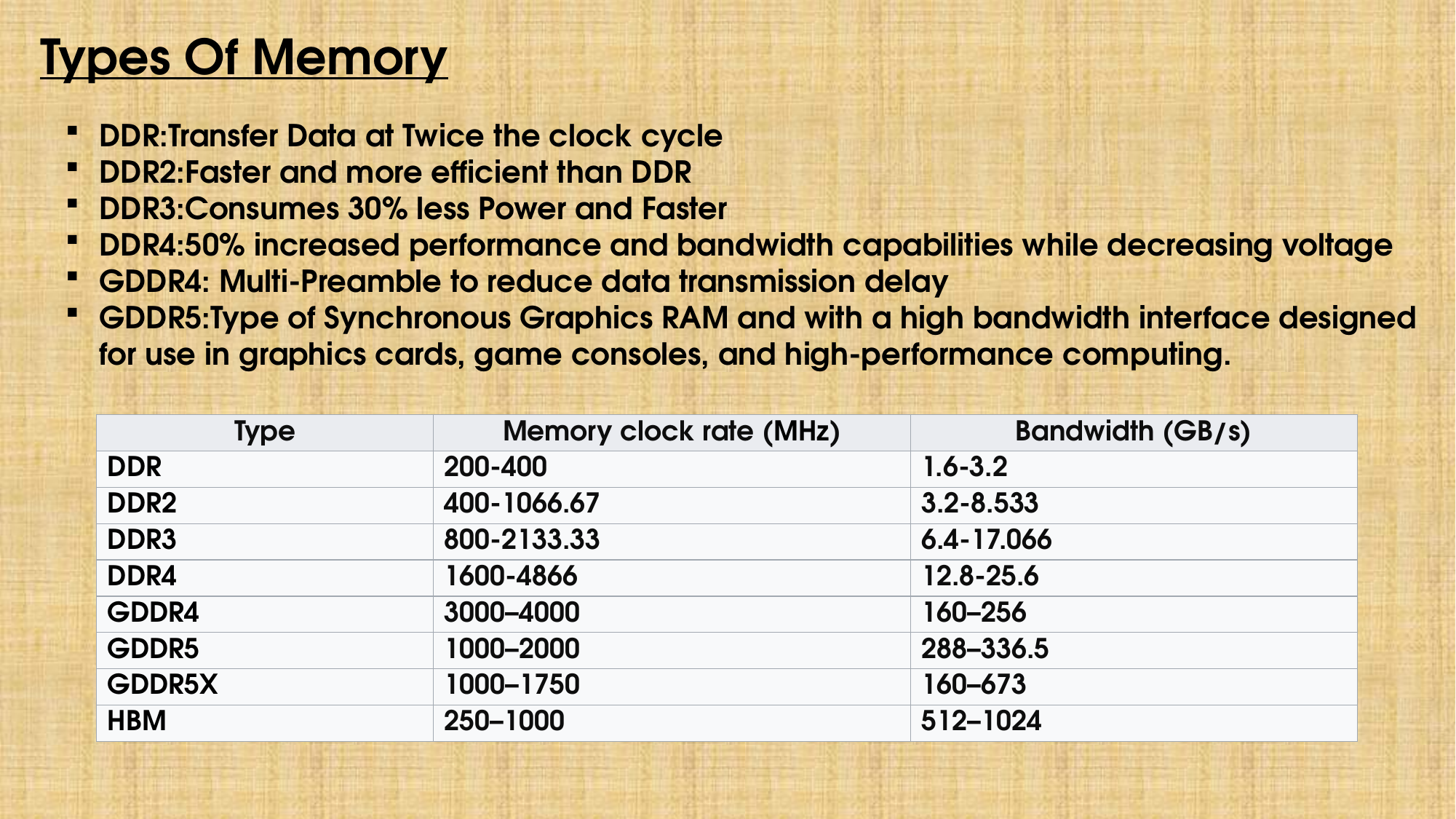

Types Of Memory
DDR:Transfer Data at Twice the clock cycle
DDR2:Faster and more efficient than DDR
DDR3:Consumes 30% less Power and Faster
DDR4:50% increased performance and bandwidth capabilities while decreasing voltage
GDDR4: Multi-Preamble to reduce data transmission delay
GDDR5:Type of Synchronous Graphics RAM and with a high bandwidth interface designed for use in graphics cards, game consoles, and high-performance computing.
| Type | Memory clock rate (MHz) | Bandwidth (GB/s) |
| --- | --- | --- |
| DDR | 200-400 | 1.6-3.2 |
| DDR2 | 400-1066.67 | 3.2-8.533 |
| DDR3 | 800-2133.33 | 6.4-17.066 |
| DDR4 | 1600-4866 | 12.8-25.6 |
| GDDR4 | 3000–4000 | 160–256 |
| GDDR5 | 1000–2000 | 288–336.5 |
| GDDR5X | 1000–1750 | 160–673 |
| HBM | 250–1000 | 512–1024 |